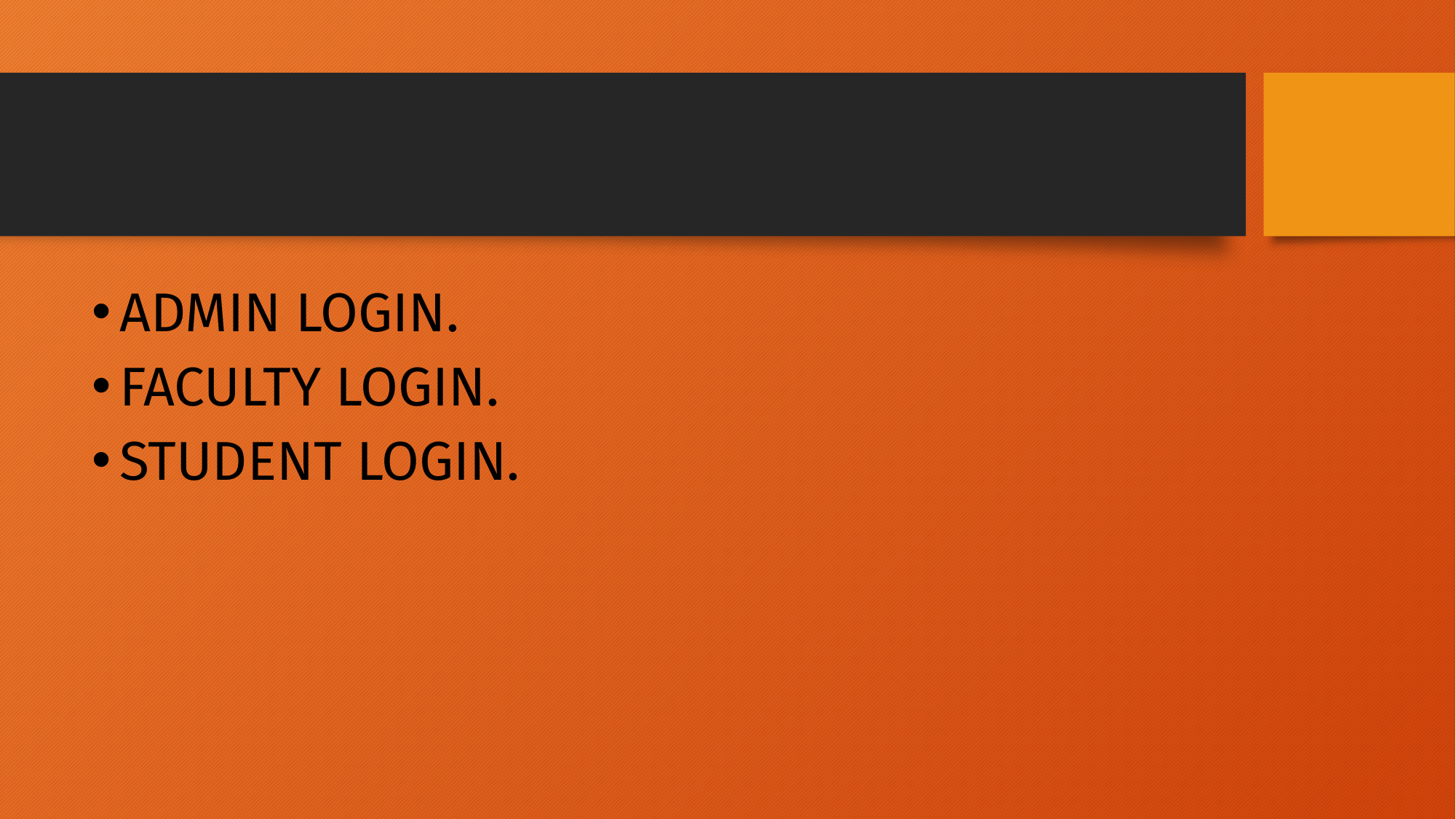

#
ADMIN LOGIN.
FACULTY LOGIN.
STUDENT LOGIN.